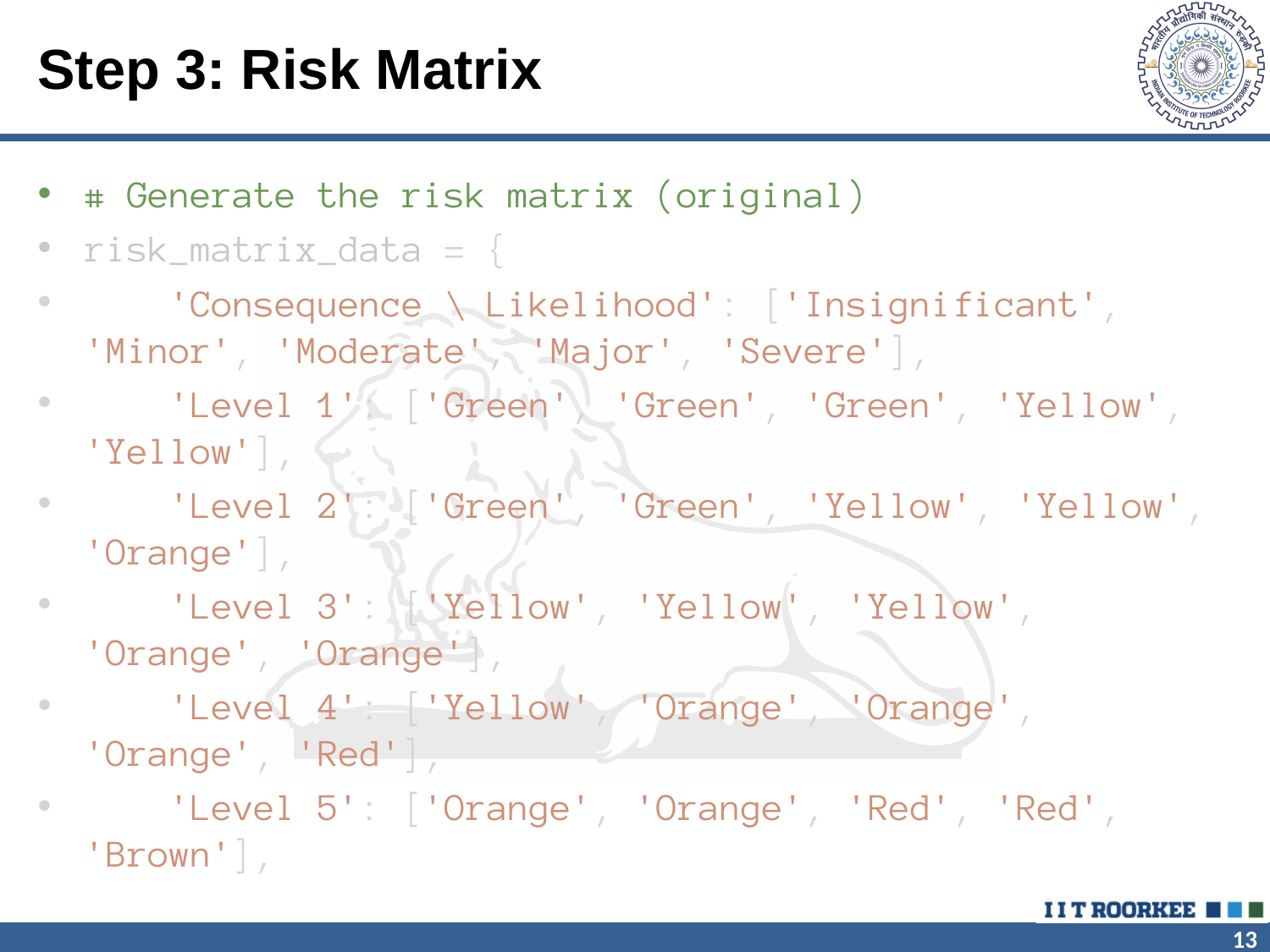

# Step 3: Risk Matrix
# Generate the risk matrix (original)
risk_matrix_data = {
    'Consequence \ Likelihood': ['Insignificant', 'Minor', 'Moderate', 'Major', 'Severe'],
    'Level 1': ['Green', 'Green', 'Green', 'Yellow', 'Yellow'],
    'Level 2': ['Green', 'Green', 'Yellow', 'Yellow', 'Orange'],
    'Level 3': ['Yellow', 'Yellow', 'Yellow', 'Orange', 'Orange'],
    'Level 4': ['Yellow', 'Orange', 'Orange', 'Orange', 'Red'],
    'Level 5': ['Orange', 'Orange', 'Red', 'Red', 'Brown'],